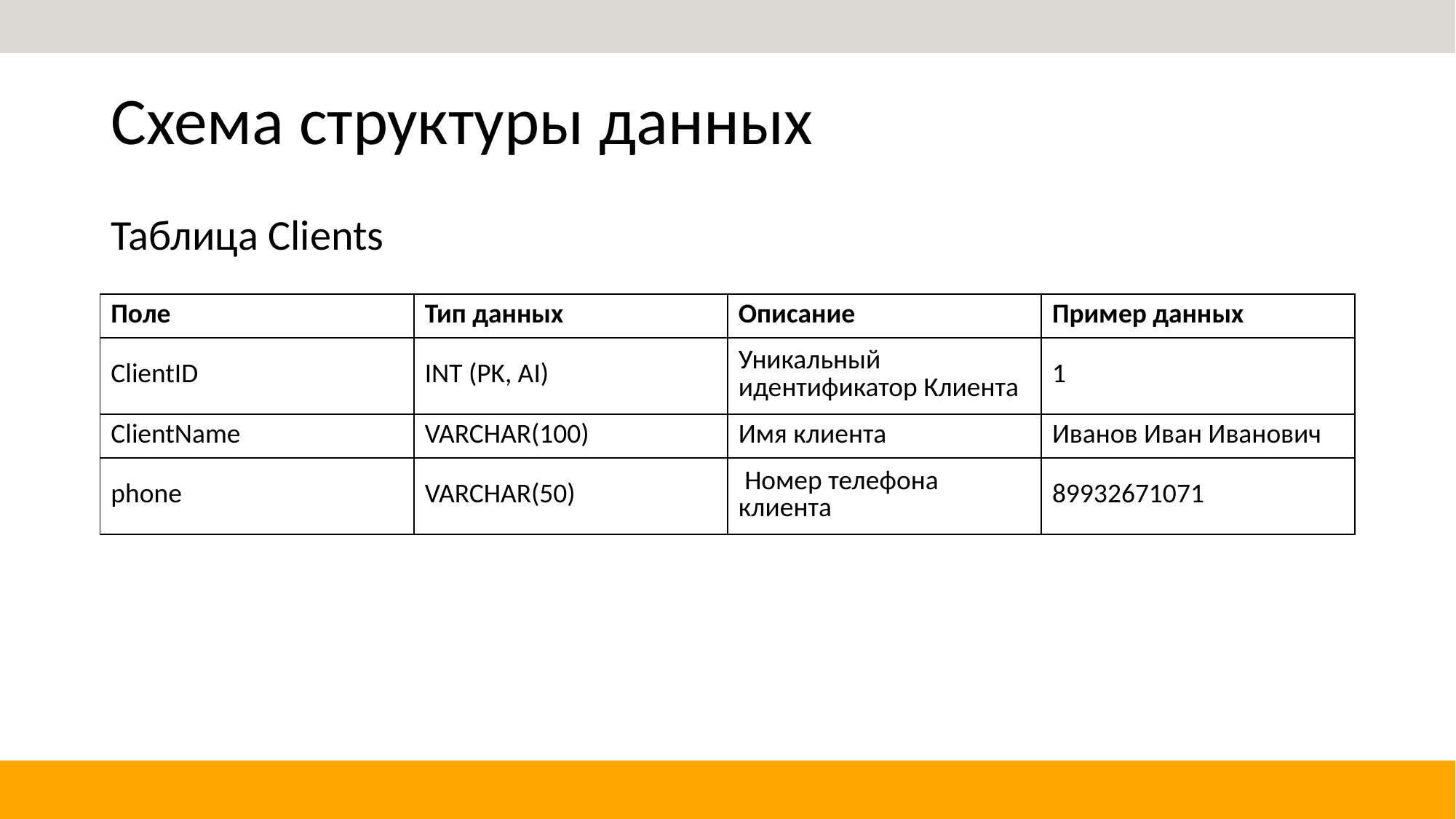

# Схема структуры данных
Таблица Clients
| Поле | Тип данных | Описание | Пример данных |
| --- | --- | --- | --- |
| ClientID | INT (PK, AI) | Уникальный идентификатор Клиента | 1 |
| ClientName | VARCHAR(100) | Имя клиента | Иванов Иван Иванович |
| phone | VARCHAR(50) | Номер телефона клиента | 89932671071 |